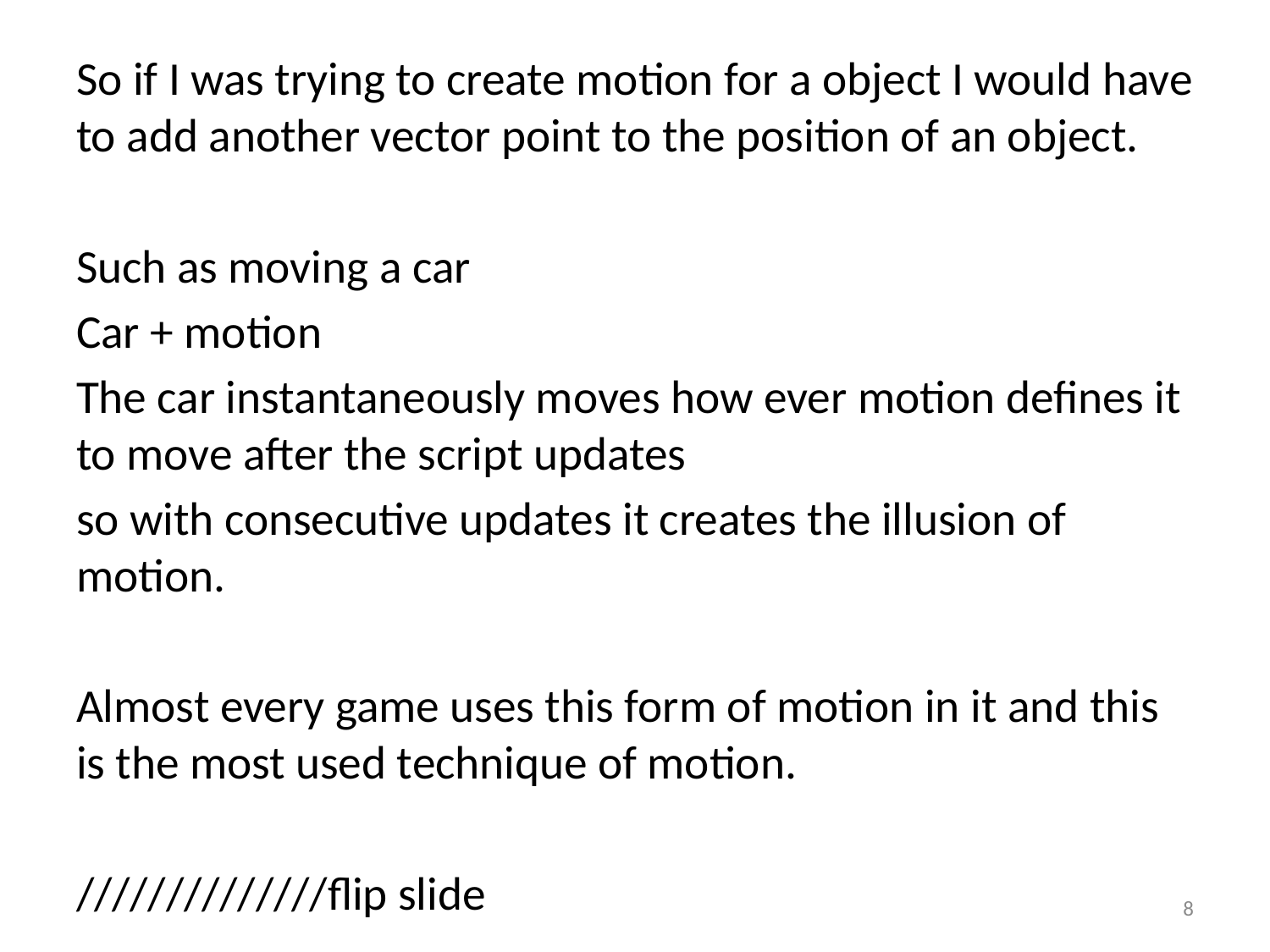

So if I was trying to create motion for a object I would have to add another vector point to the position of an object.

Such as moving a car
Car + motion
The car instantaneously moves how ever motion defines it to move after the script updates
so with consecutive updates it creates the illusion of motion.

Almost every game uses this form of motion in it and this is the most used technique of motion.

//////////////flip slide
8